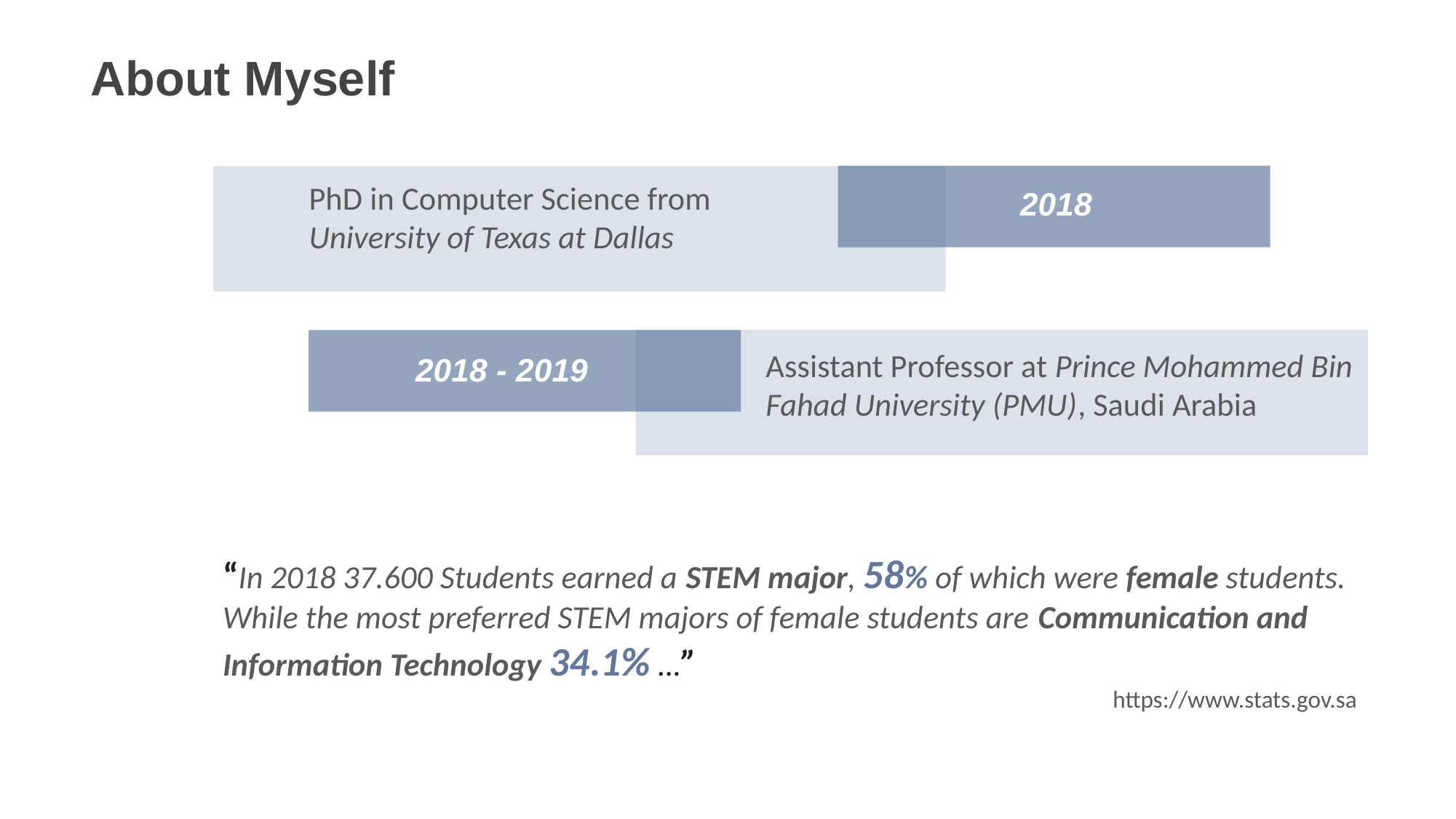

About Myself
PhD in Computer Science from University of Texas at Dallas

2018

Assistant Professor at Prince Mohammed Bin Fahad University (PMU), Saudi Arabia
# 2018 - 2019
2019 - Present
“In 2018 37.600 Students earned a STEM major, 58% of which were female students. While the most preferred STEM majors of female students are Communication and Information Technology 34.1% …”
                                                                                                           https://www.stats.gov.sa
Title –Livvic -24

Body - Catamaran Light 12
Body –Calibri 12